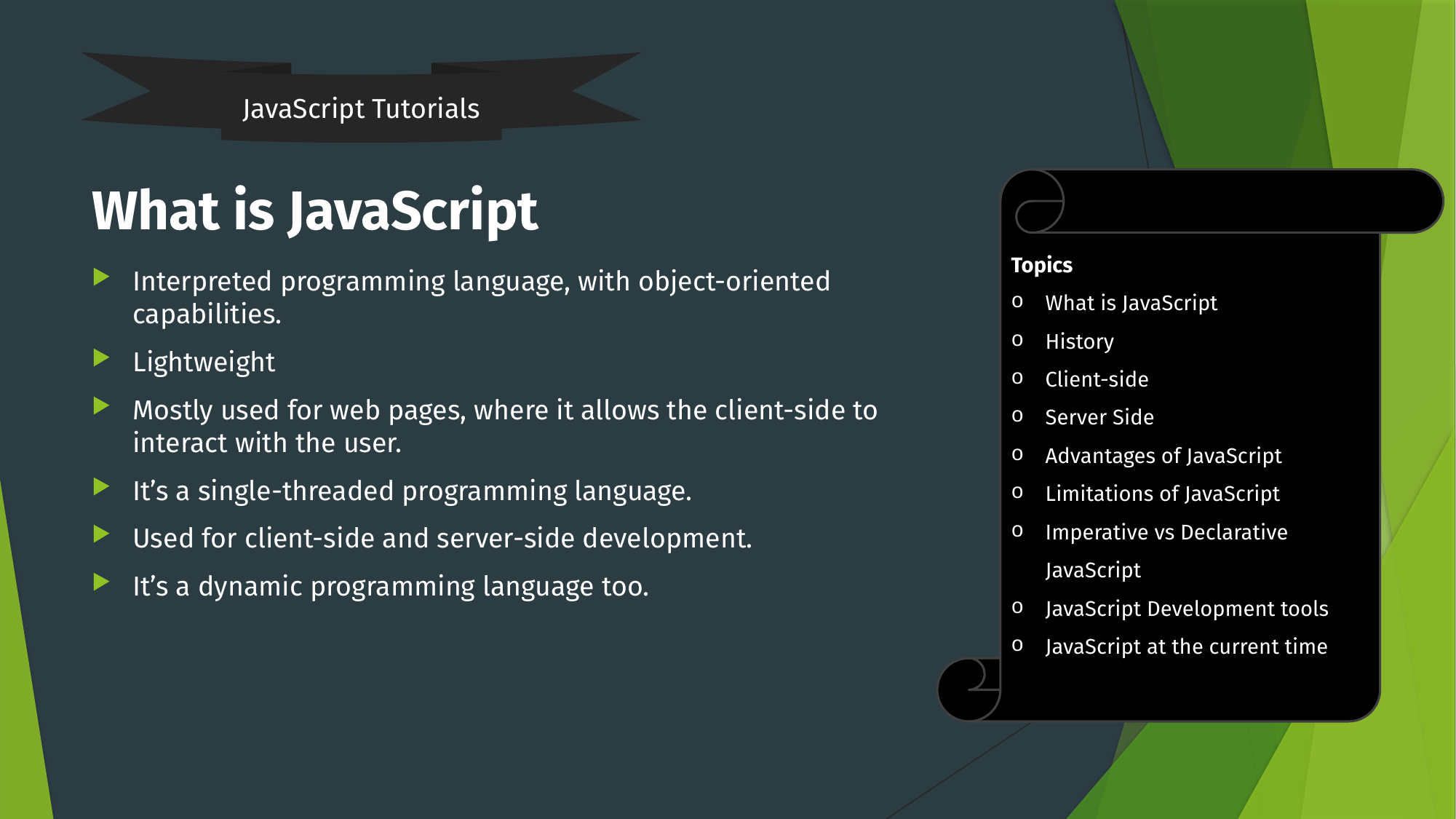

JavaScript Tutorials
# What is JavaScript
Topics
What is JavaScript
History
Client-side
Server Side
Advantages of JavaScript
Limitations of JavaScript
Imperative vs Declarative JavaScript
JavaScript Development tools
JavaScript at the current time

Interpreted programming language, with object-oriented capabilities.
Lightweight
Mostly used for web pages, where it allows the client-side to interact with the user.
It’s a single-threaded programming language.
Used for client-side and server-side development.
It’s a dynamic programming language too.